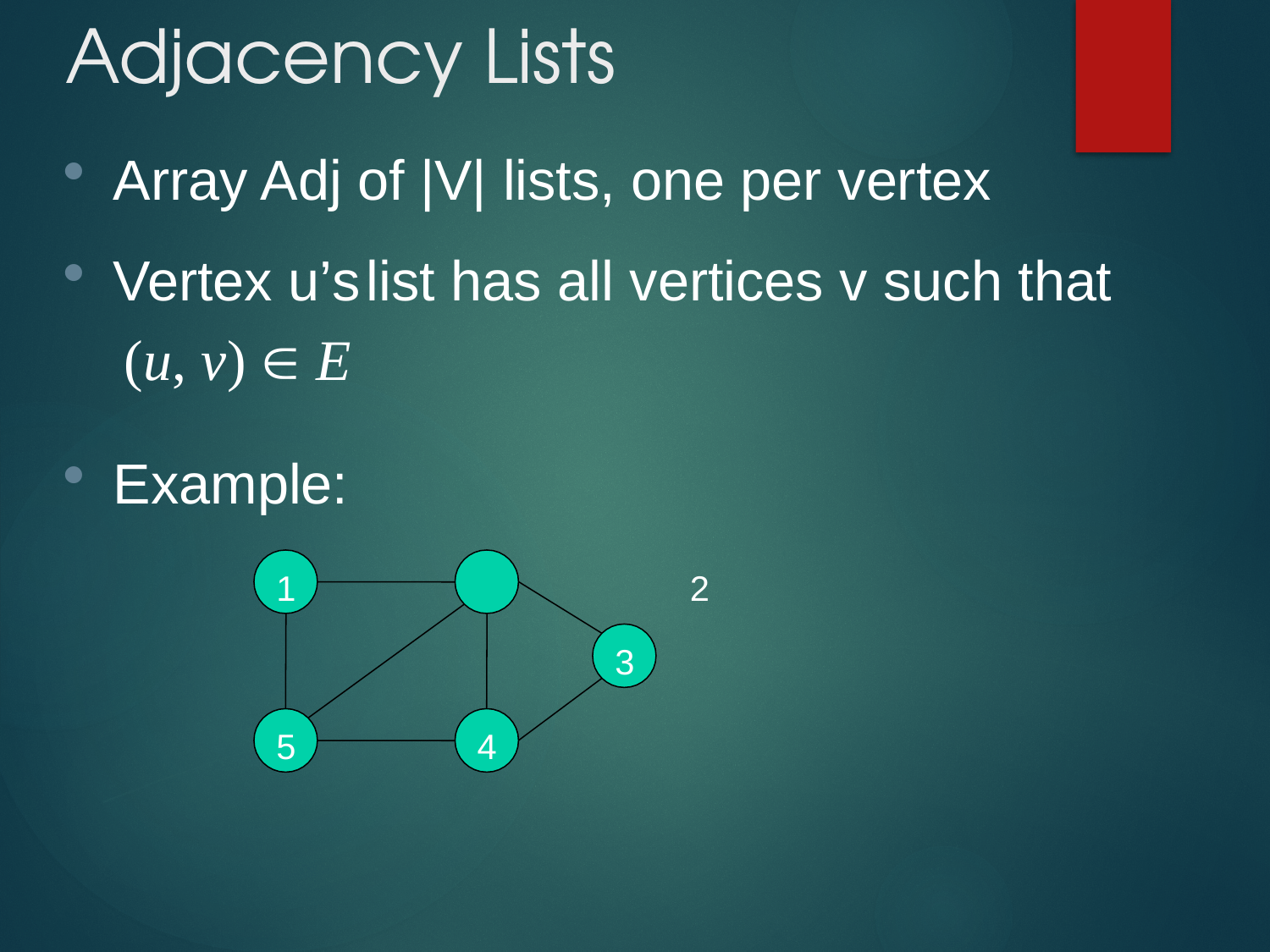

# Adjacency Lists
Array Adj of |V| lists, one per vertex
Vertex u’s list has all vertices v such that
(u, v) ∈ E
Example:
1	2
3

5
4